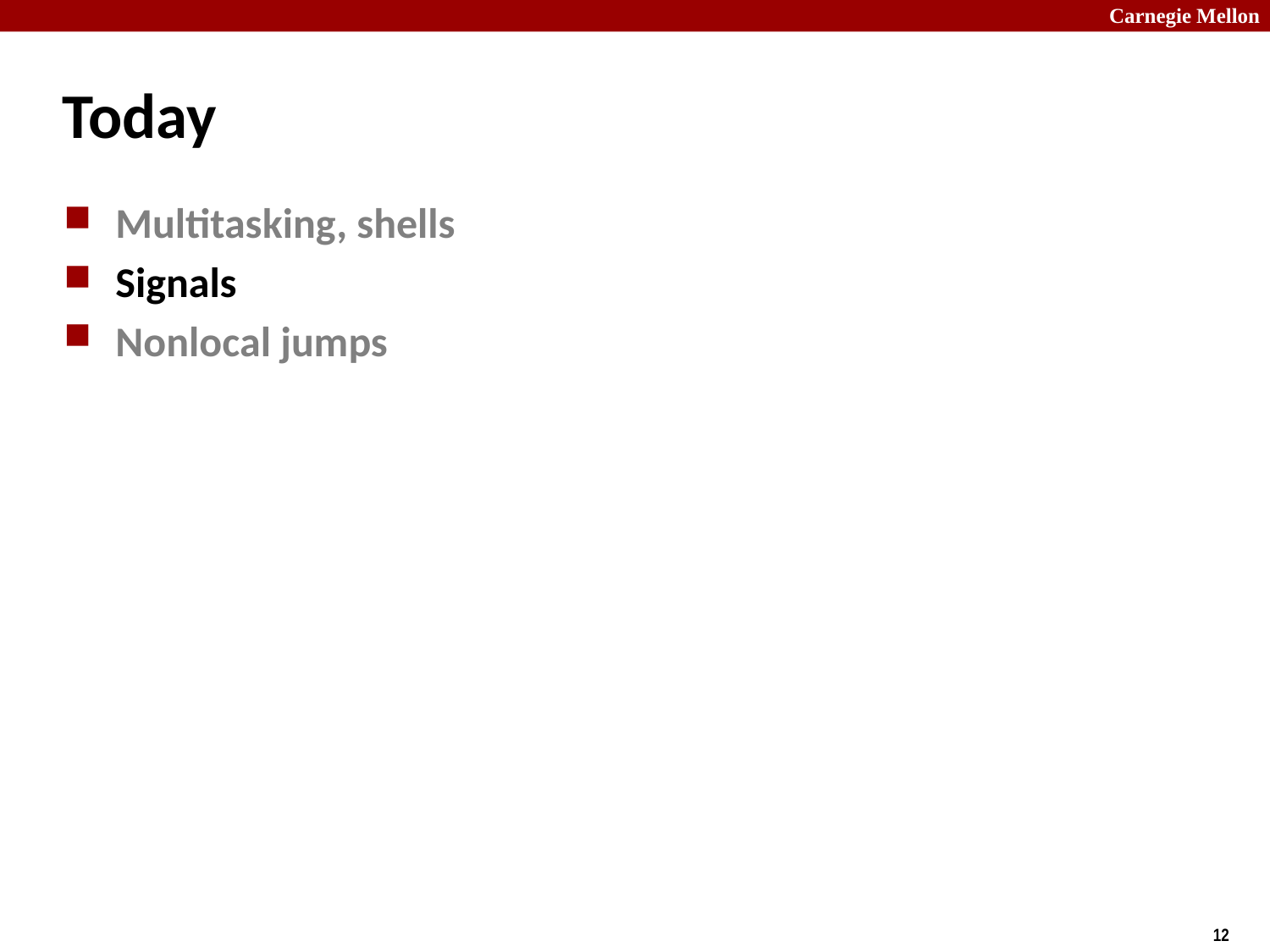

# Today
Multitasking, shells
Signals
Nonlocal jumps